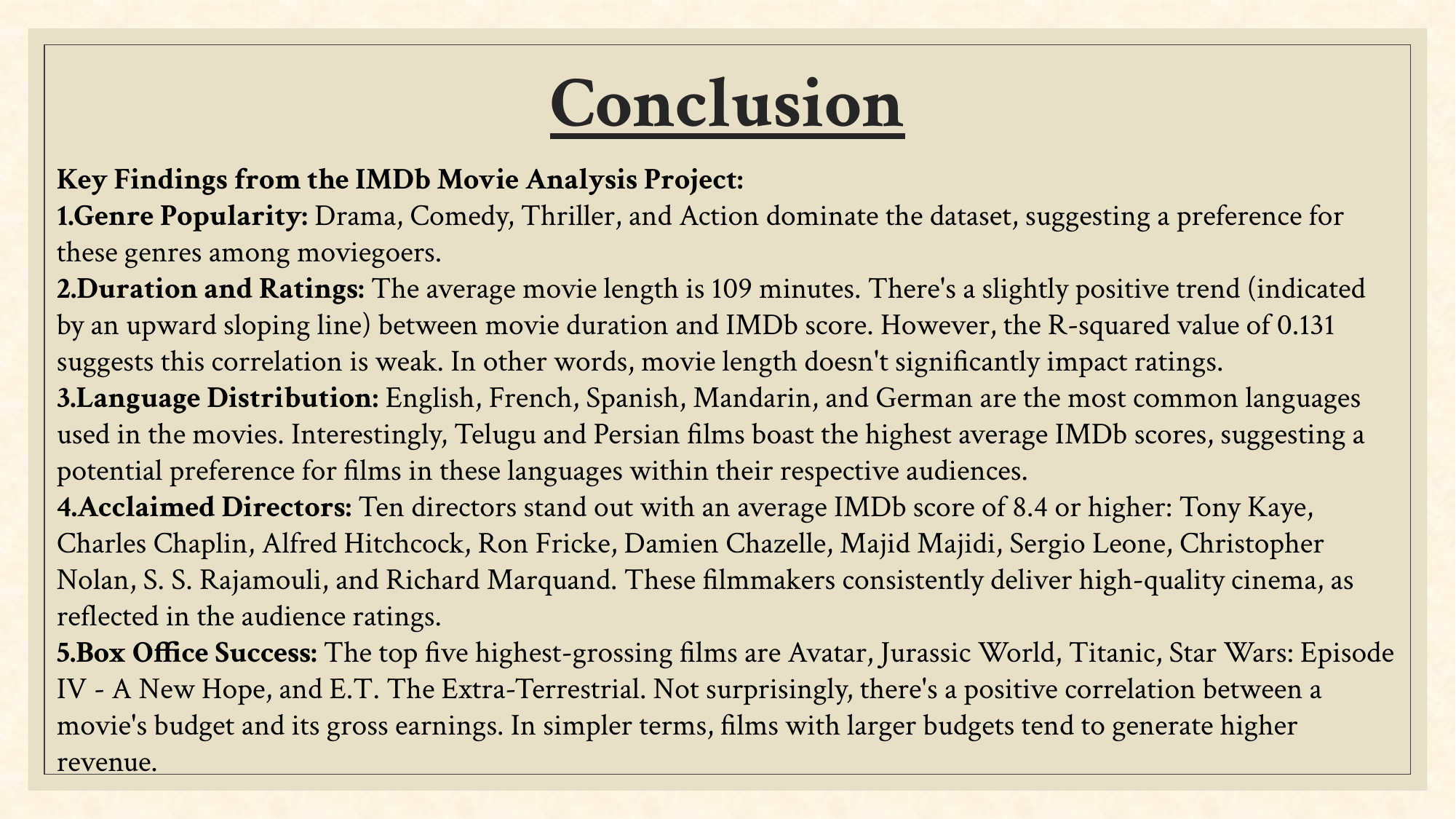

# Conclusion
Key Findings from the IMDb Movie Analysis Project:
Genre Popularity: Drama, Comedy, Thriller, and Action dominate the dataset, suggesting a preference for these genres among moviegoers.
Duration and Ratings: The average movie length is 109 minutes. There's a slightly positive trend (indicated by an upward sloping line) between movie duration and IMDb score. However, the R-squared value of 0.131 suggests this correlation is weak. In other words, movie length doesn't significantly impact ratings.
Language Distribution: English, French, Spanish, Mandarin, and German are the most common languages used in the movies. Interestingly, Telugu and Persian films boast the highest average IMDb scores, suggesting a potential preference for films in these languages within their respective audiences.
Acclaimed Directors: Ten directors stand out with an average IMDb score of 8.4 or higher: Tony Kaye, Charles Chaplin, Alfred Hitchcock, Ron Fricke, Damien Chazelle, Majid Majidi, Sergio Leone, Christopher Nolan, S. S. Rajamouli, and Richard Marquand. These filmmakers consistently deliver high-quality cinema, as reflected in the audience ratings.
Box Office Success: The top five highest-grossing films are Avatar, Jurassic World, Titanic, Star Wars: Episode IV - A New Hope, and E.T. The Extra-Terrestrial. Not surprisingly, there's a positive correlation between a movie's budget and its gross earnings. In simpler terms, films with larger budgets tend to generate higher revenue.